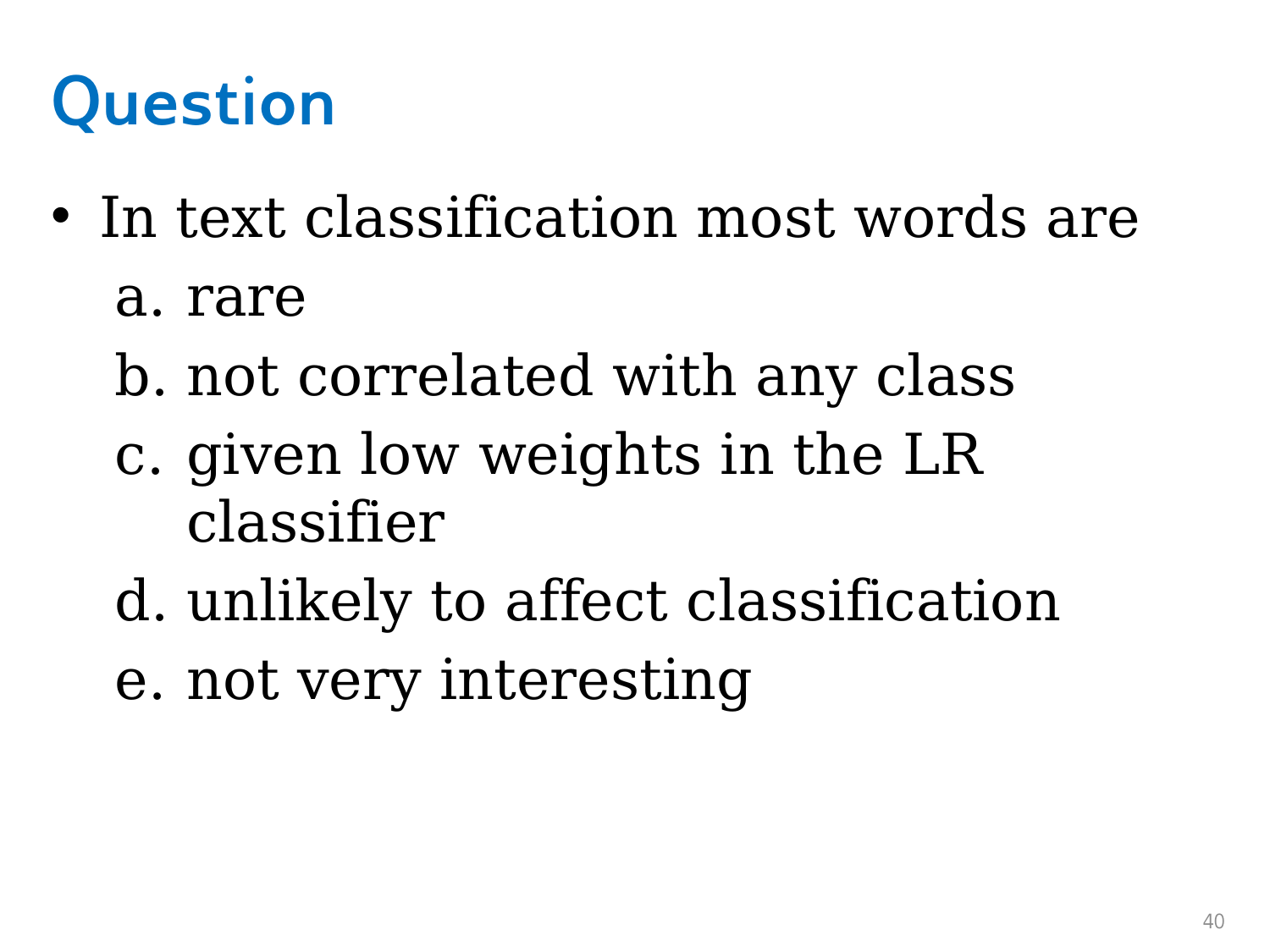

# Question
In text classification most words are
rare
not correlated with any class
given low weights in the LR classifier
unlikely to affect classification
not very interesting
40